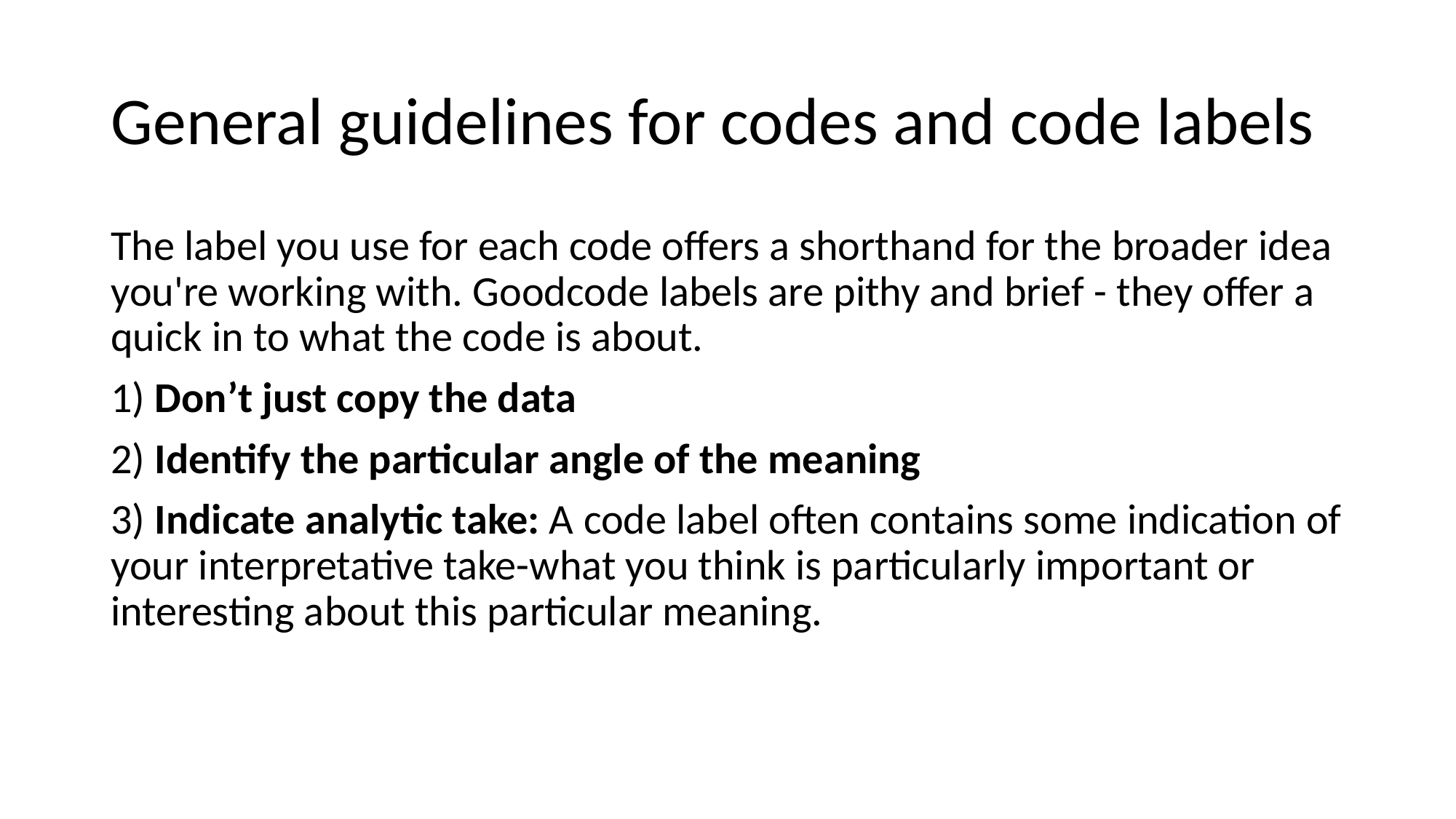

# General guidelines for codes and code labels
The label you use for each code offers a shorthand for the broader idea you're working with. Goodcode labels are pithy and brief - they offer a quick in to what the code is about.
1) Don’t just copy the data
2) Identify the particular angle of the meaning
3) Indicate analytic take: A code label often contains some indication of your interpretative take-what you think is particularly important or interesting about this particular meaning.